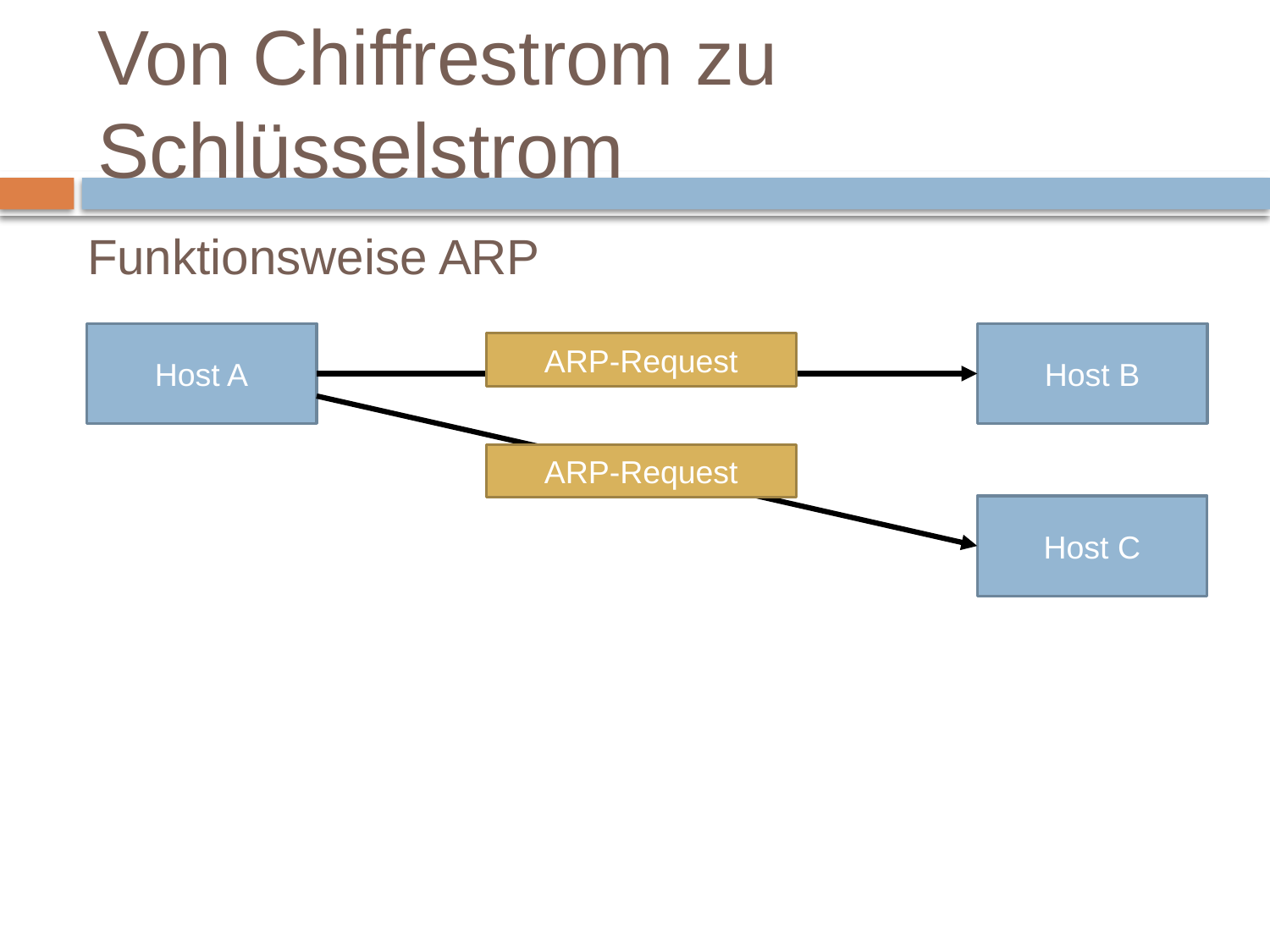

# Von Chiffrestrom zu Schlüsselstrom
Funktionsweise ARP
Host A
Host B
ARP-Request
ARP-Request
Host C